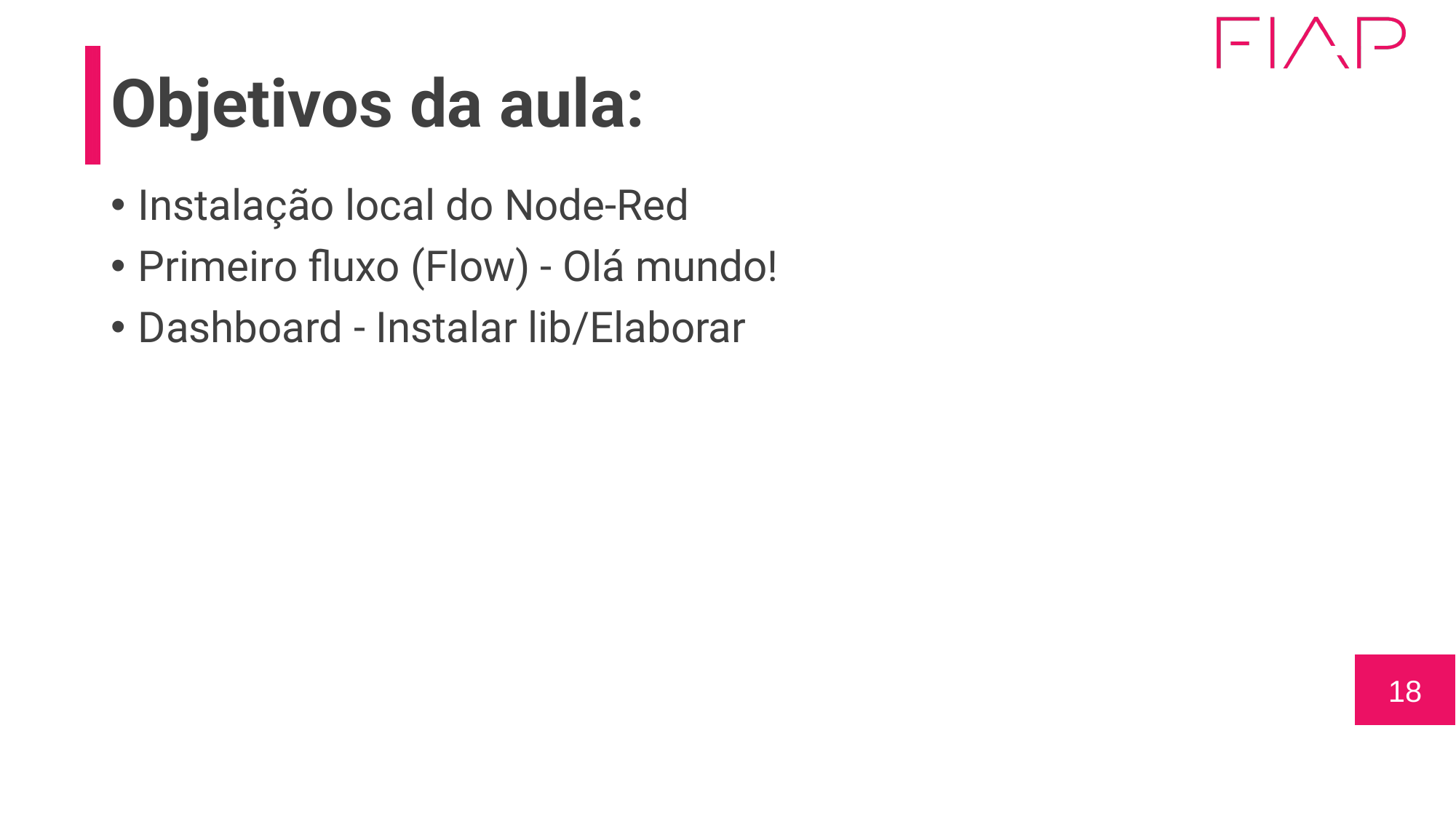

# Objetivos da aula:
Instalação local do Node-Red
Primeiro fluxo (Flow) - Olá mundo!
Dashboard - Instalar lib/Elaborar
18